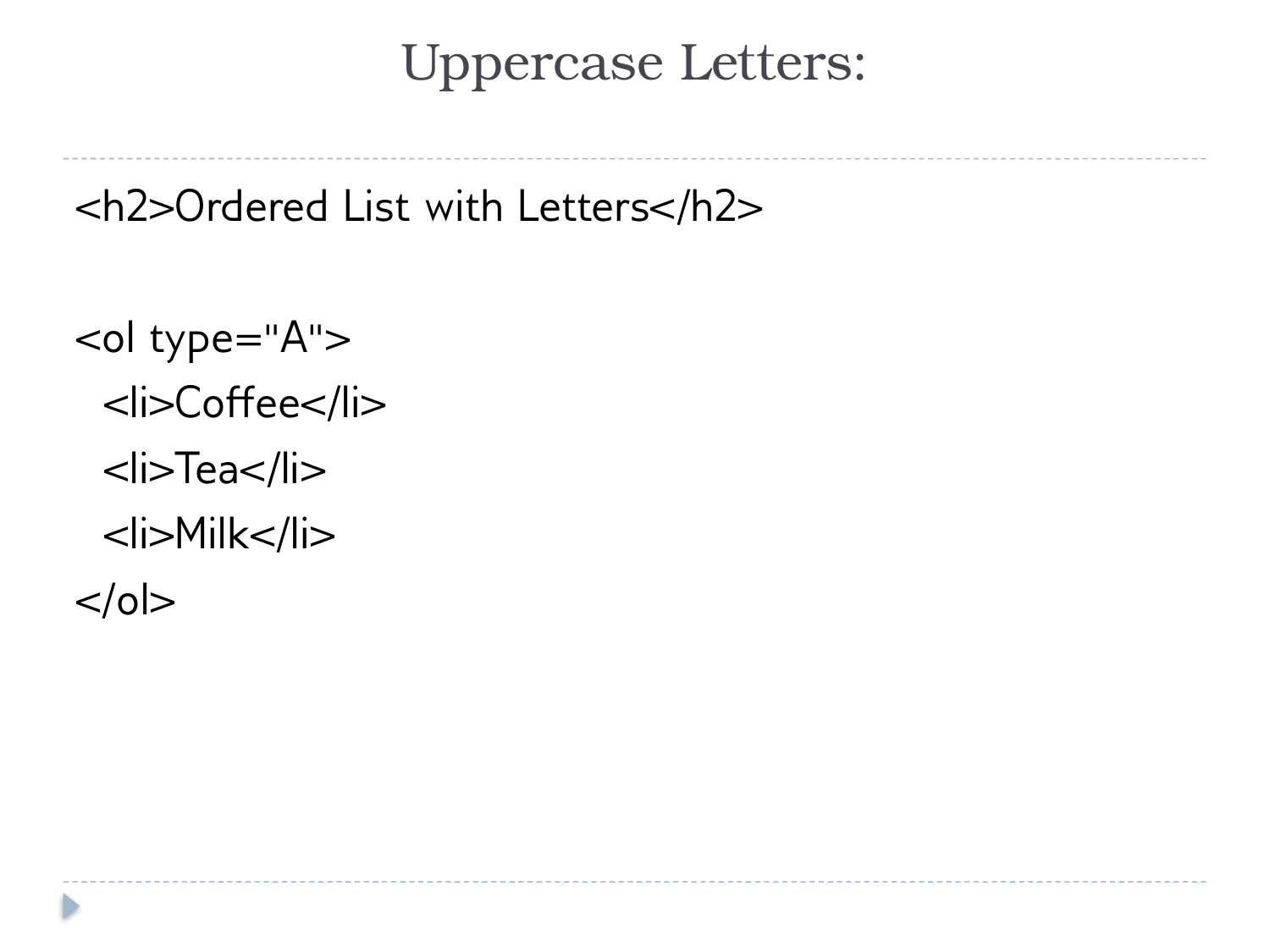

# Uppercase Letters:
<h2>Ordered List with Letters</h2>

<ol type="A">
  <li>Coffee</li>
  <li>Tea</li>
  <li>Milk</li>
</ol>